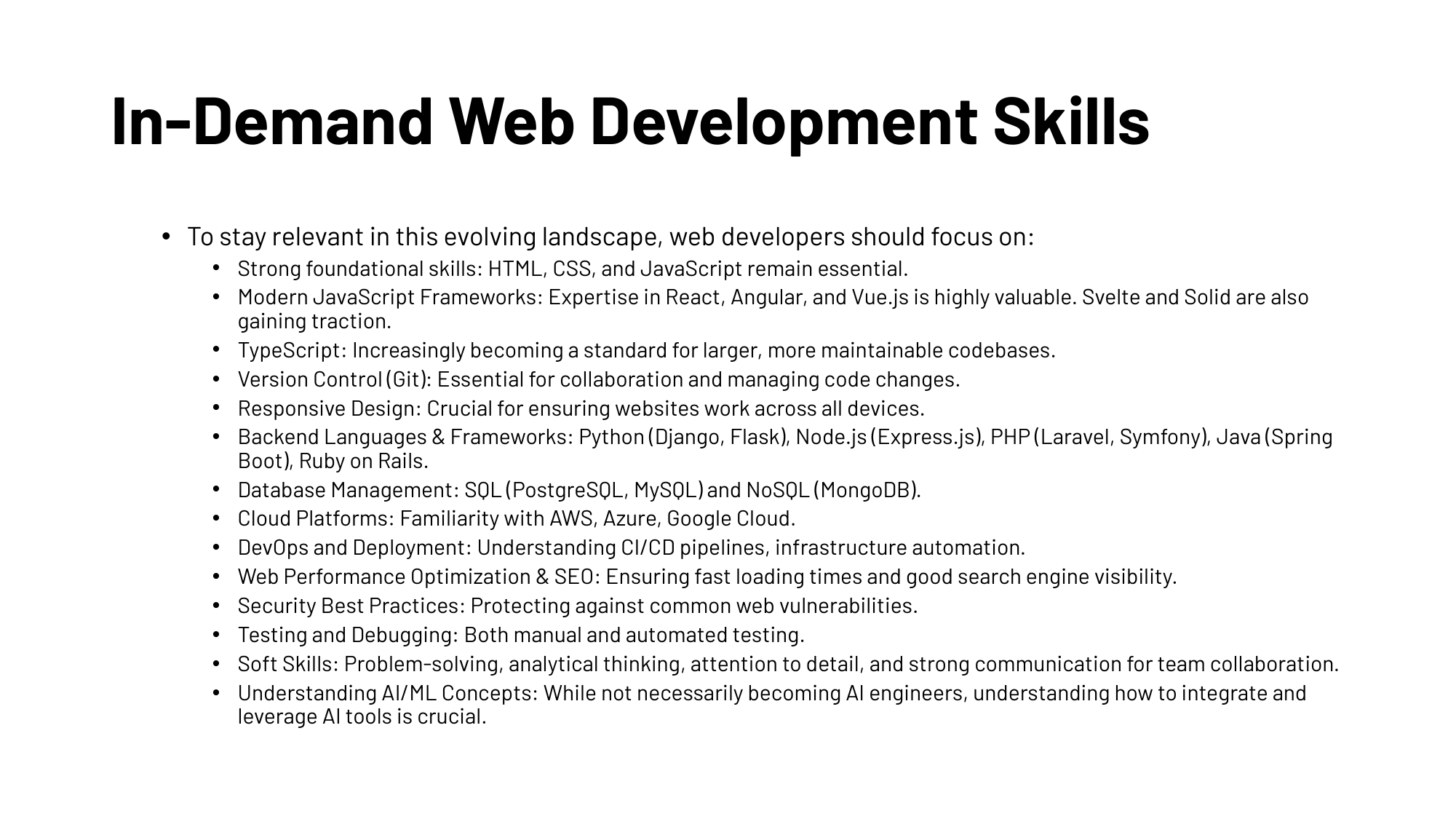

# In-Demand Web Development Skills
To stay relevant in this evolving landscape, web developers should focus on:
Strong foundational skills: HTML, CSS, and JavaScript remain essential.
Modern JavaScript Frameworks: Expertise in React, Angular, and Vue.js is highly valuable. Svelte and Solid are also gaining traction.
TypeScript: Increasingly becoming a standard for larger, more maintainable codebases.
Version Control (Git): Essential for collaboration and managing code changes.
Responsive Design: Crucial for ensuring websites work across all devices.
Backend Languages & Frameworks: Python (Django, Flask), Node.js (Express.js), PHP (Laravel, Symfony), Java (Spring Boot), Ruby on Rails.
Database Management: SQL (PostgreSQL, MySQL) and NoSQL (MongoDB).
Cloud Platforms: Familiarity with AWS, Azure, Google Cloud.
DevOps and Deployment: Understanding CI/CD pipelines, infrastructure automation.
Web Performance Optimization & SEO: Ensuring fast loading times and good search engine visibility.
Security Best Practices: Protecting against common web vulnerabilities.
Testing and Debugging: Both manual and automated testing.
Soft Skills: Problem-solving, analytical thinking, attention to detail, and strong communication for team collaboration.
Understanding AI/ML Concepts: While not necessarily becoming AI engineers, understanding how to integrate and leverage AI tools is crucial.